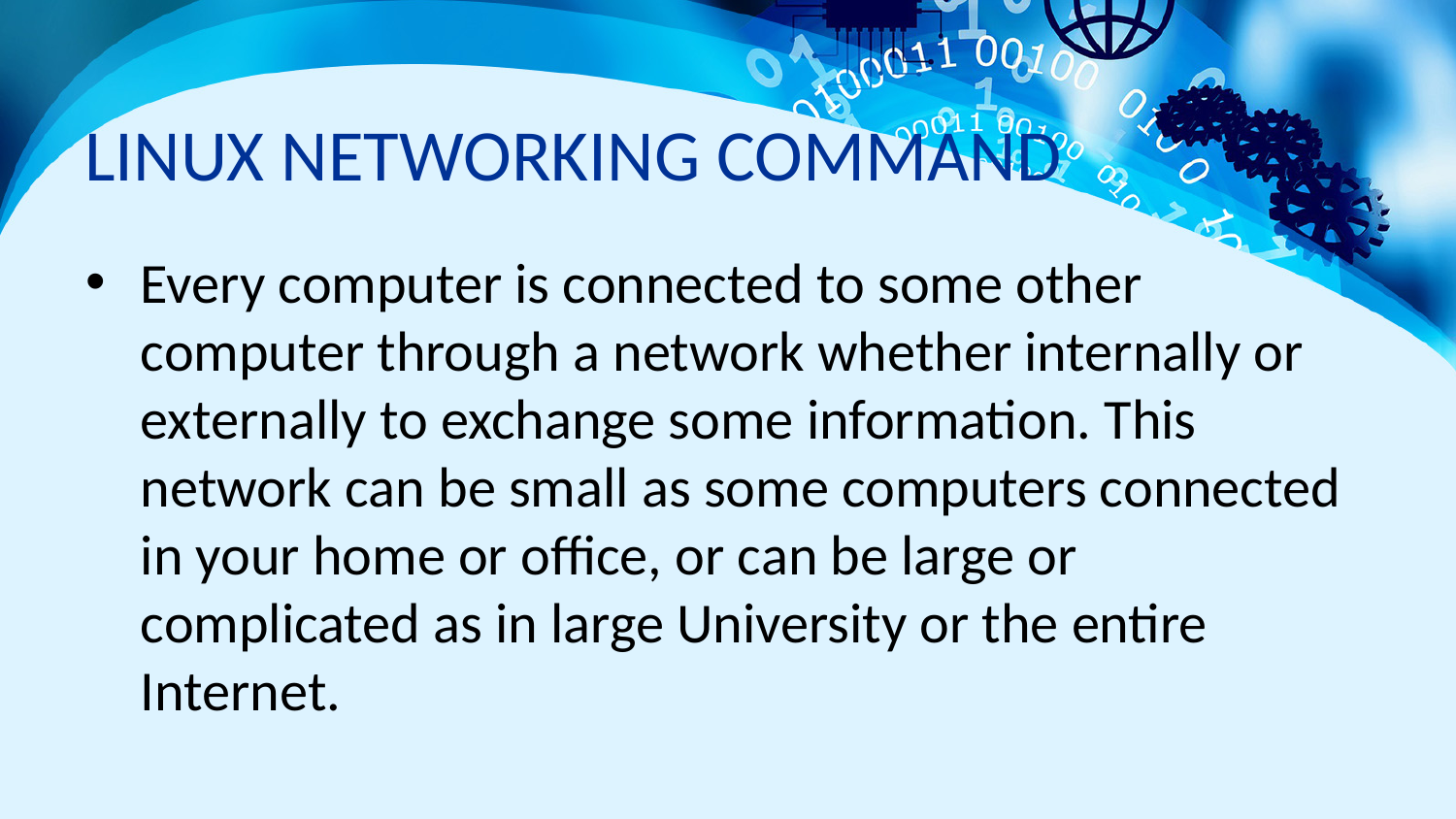

# LINUX NETWORKING COMMAND
Every computer is connected to some other computer through a network whether internally or externally to exchange some information. This network can be small as some computers connected in your home or office, or can be large or complicated as in large University or the entire Internet.